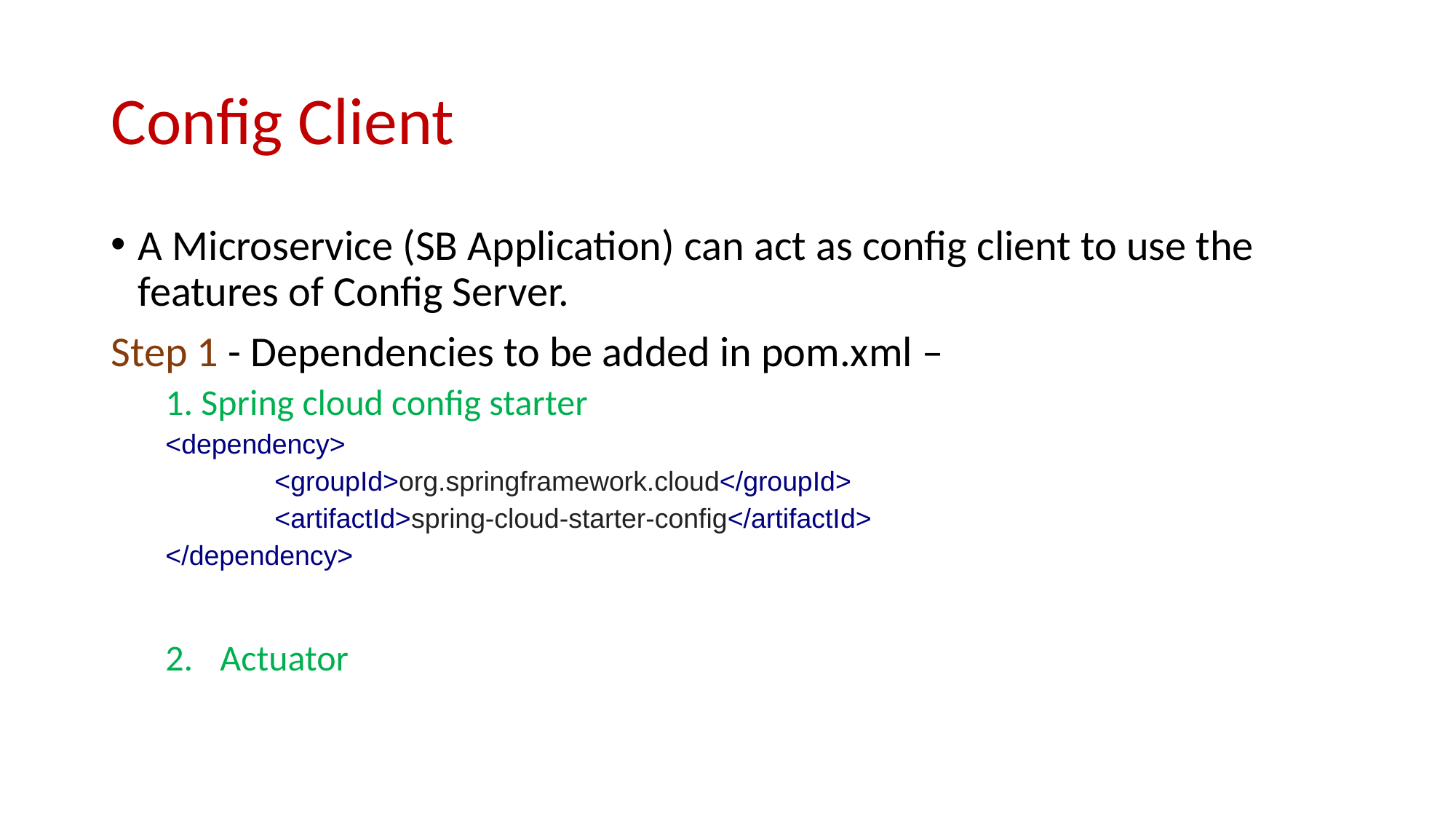

# Config Client
A Microservice (SB Application) can act as config client to use the features of Config Server.
Step 1 - Dependencies to be added in pom.xml –
1. Spring cloud config starter
<dependency>
	<groupId>org.springframework.cloud</groupId>
	<artifactId>spring-cloud-starter-config</artifactId>
</dependency>

Actuator